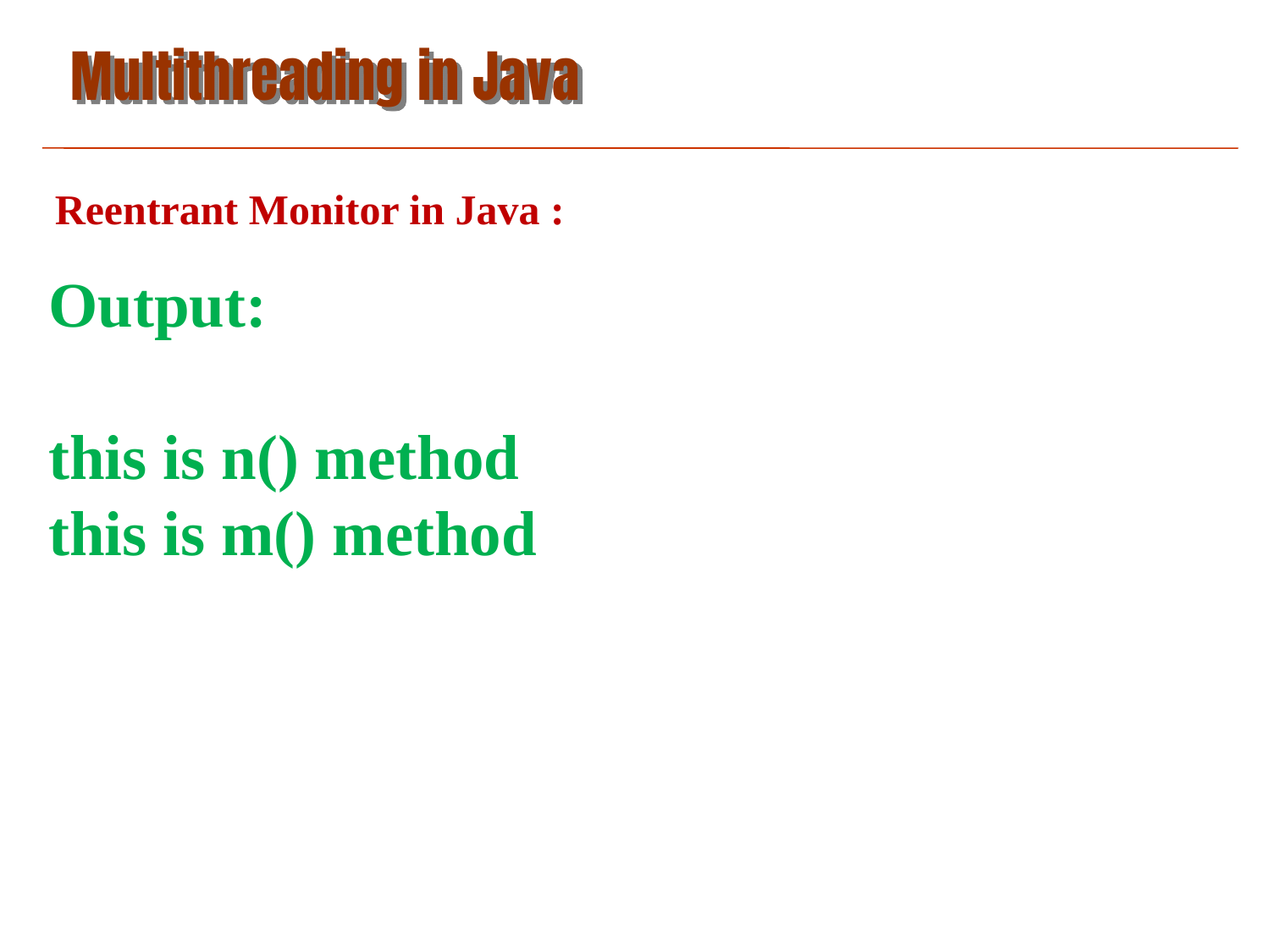

Multithreading in Java

Reentrant Monitor in Java :
Output:

this is n() method
this is m() method